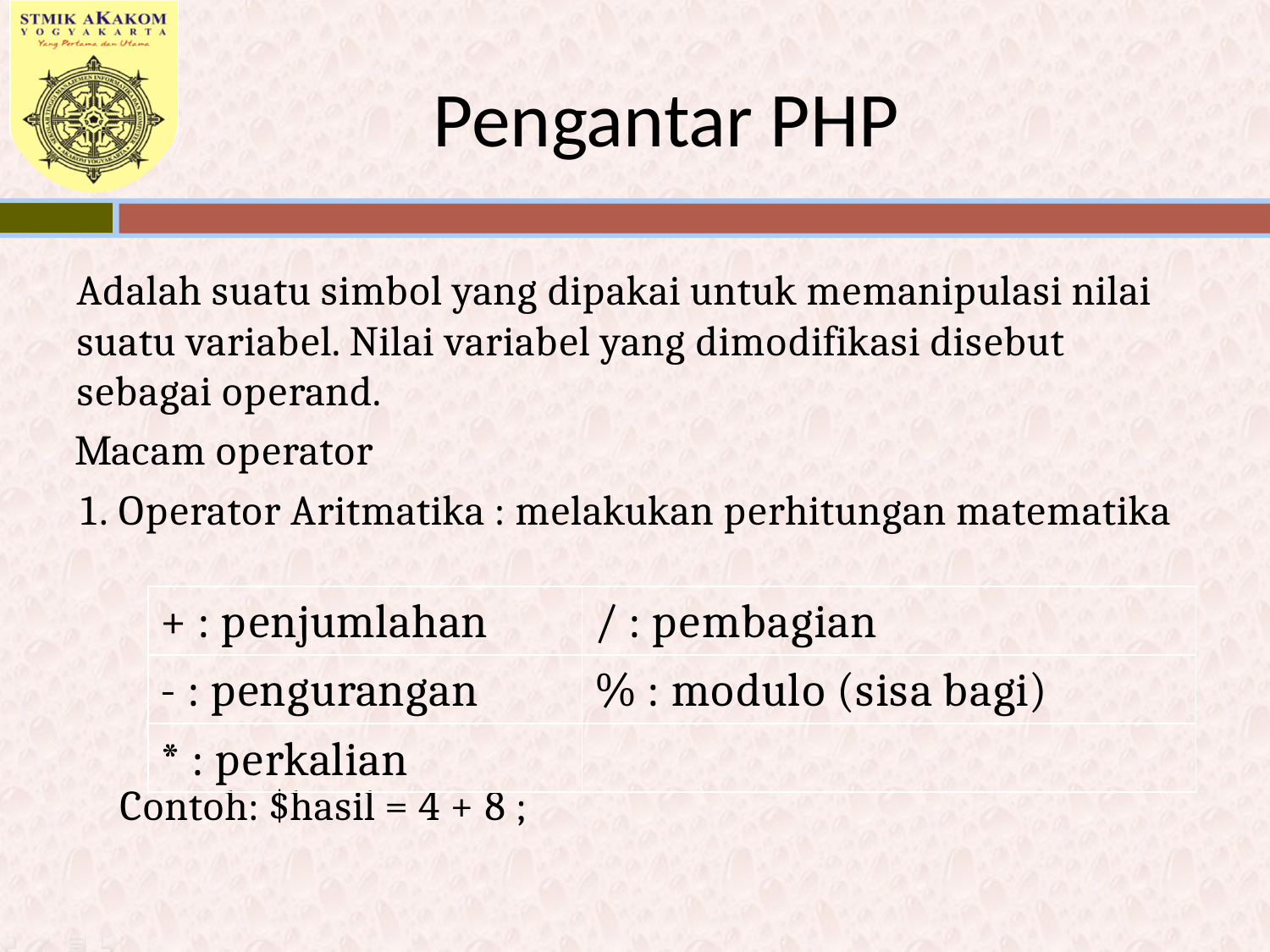

# Pengantar PHP
Adalah suatu simbol yang dipakai untuk memanipulasi nilai suatu variabel. Nilai variabel yang dimodifikasi disebut sebagai operand.
Macam operator
1. Operator Aritmatika : melakukan perhitungan matematika

Contoh: $hasil = 4 + 8 ;

| + : penjumlahan | / : pembagian |
| --- | --- |
| - : pengurangan | % : modulo (sisa bagi) |
| \* : perkalian |  |